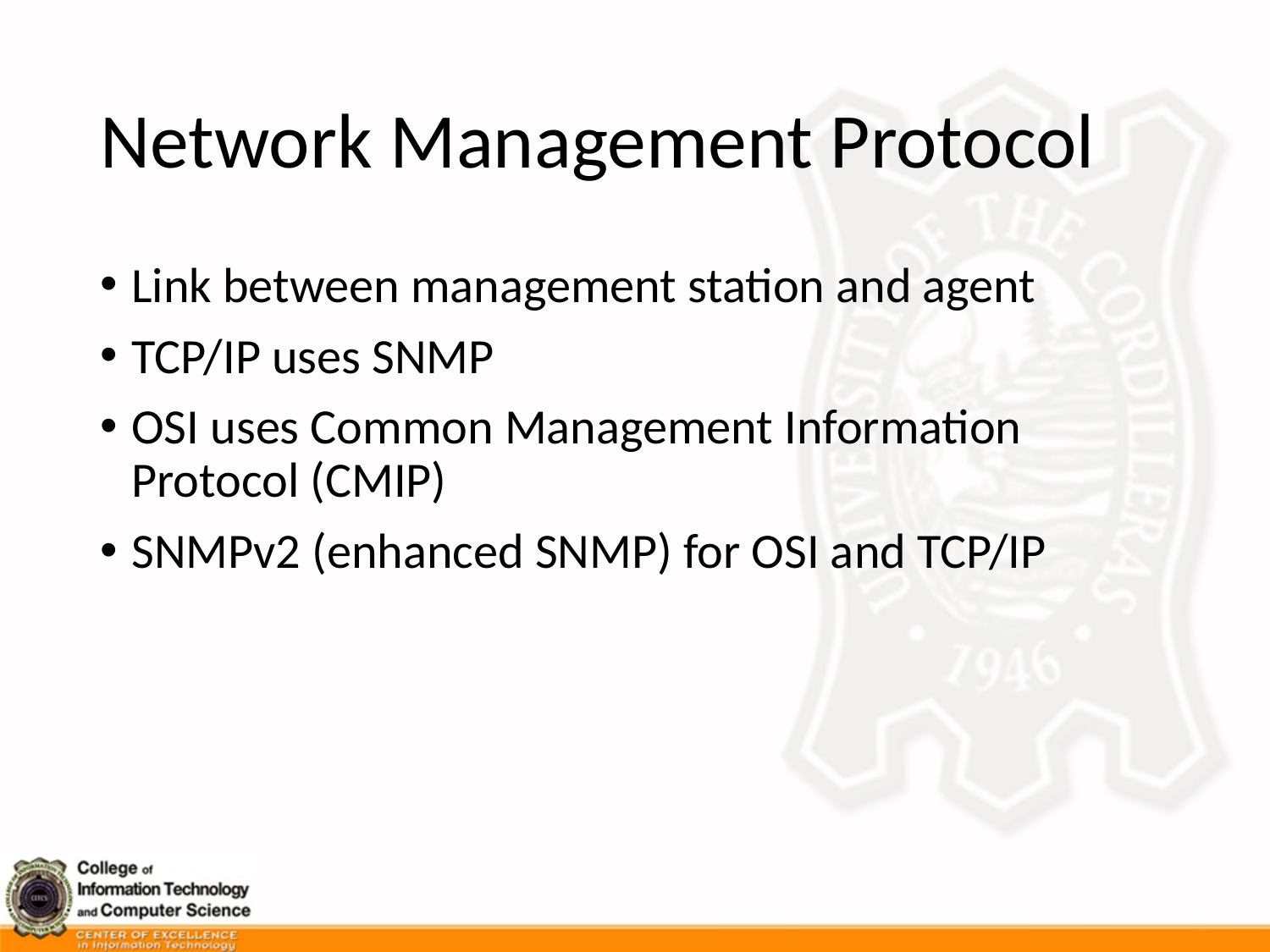

# Network Management Protocol
Link between management station and agent
TCP/IP uses SNMP
OSI uses Common Management Information Protocol (CMIP)
SNMPv2 (enhanced SNMP) for OSI and TCP/IP